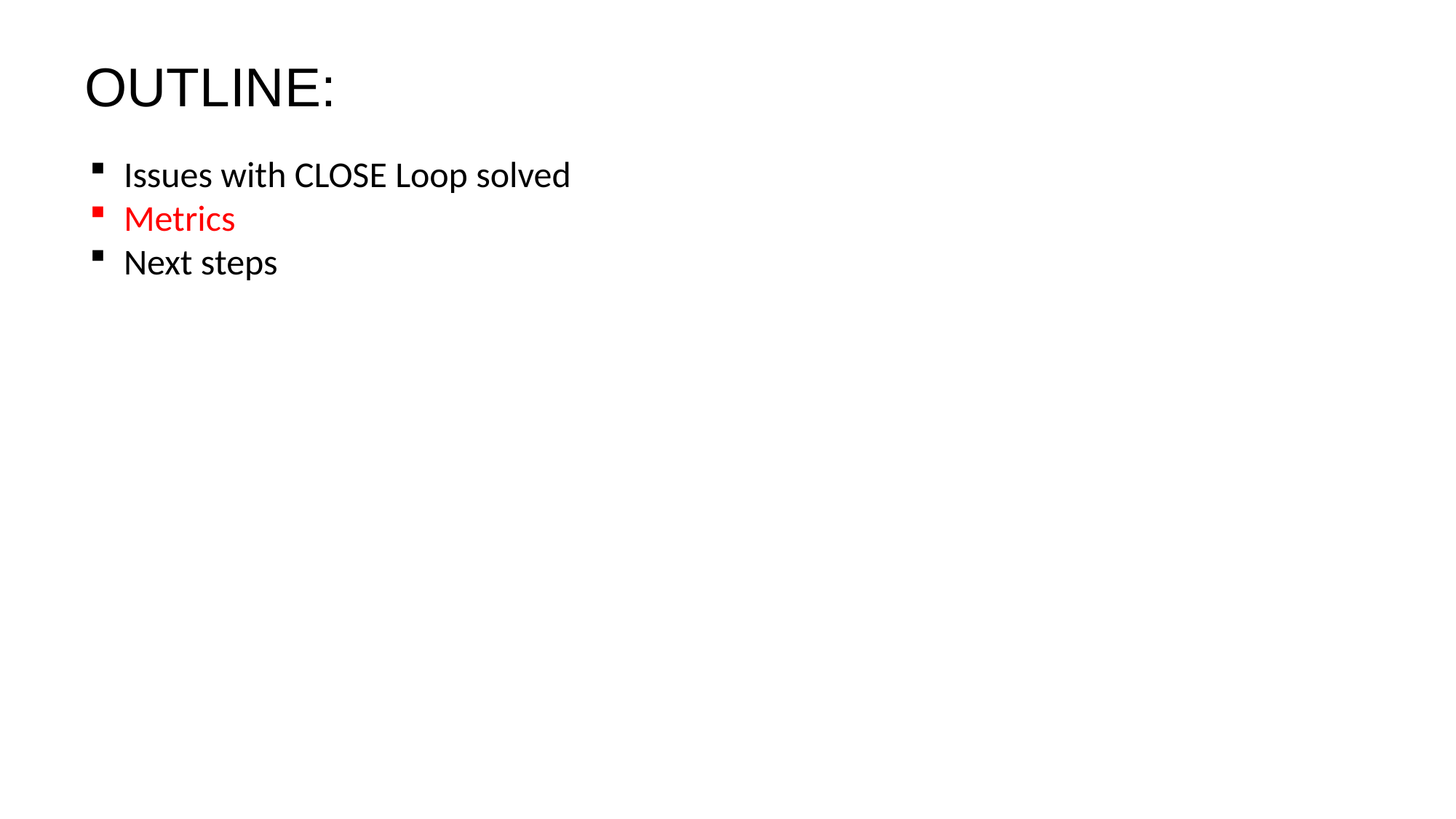

OUTLINE:
Issues with CLOSE Loop solved
Metrics
Next steps